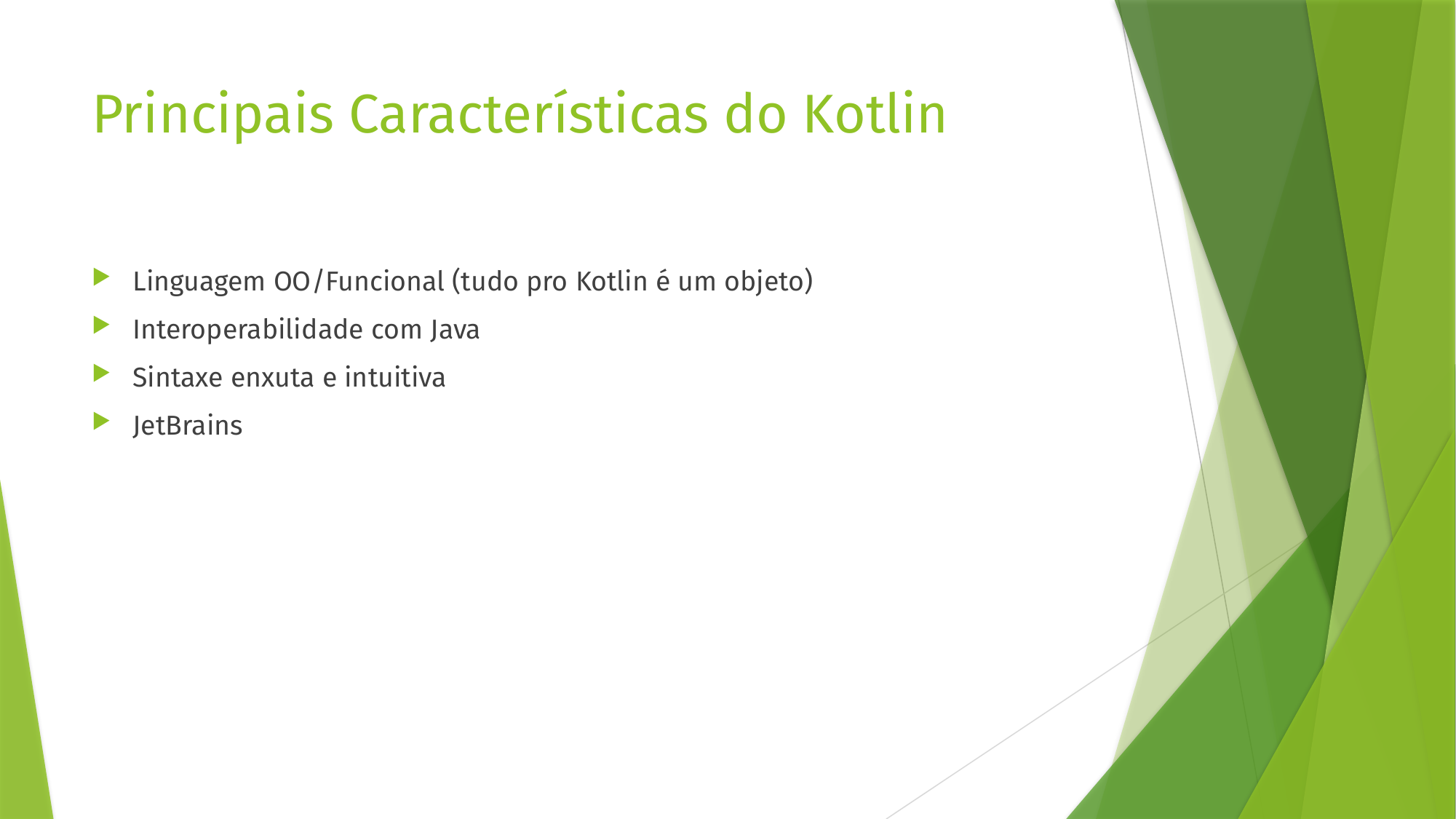

# Principais Características do Kotlin
Linguagem OO/Funcional (tudo pro Kotlin é um objeto)
Interoperabilidade com Java
Sintaxe enxuta e intuitiva
JetBrains